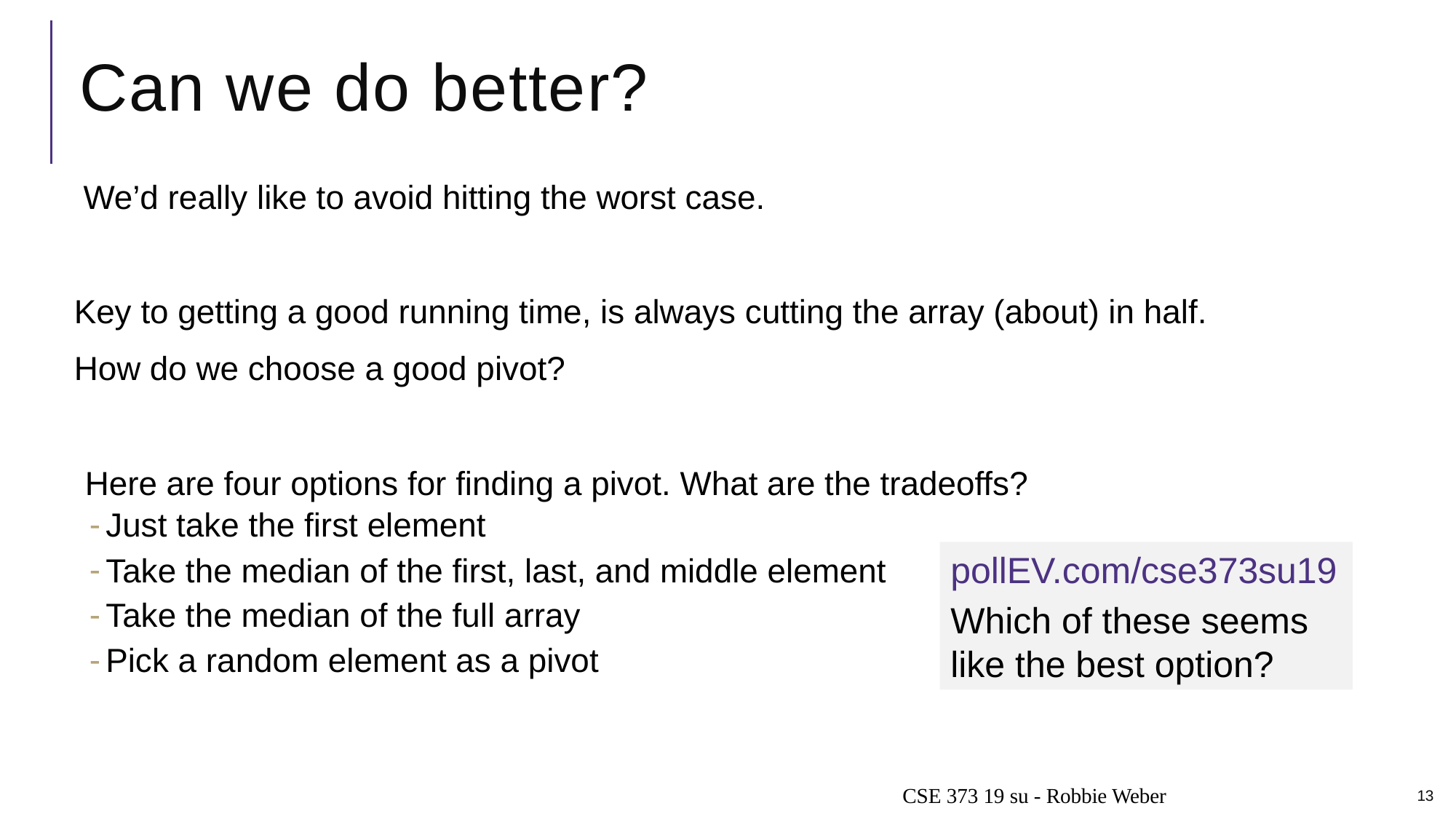

# Can we do better?
 We’d really like to avoid hitting the worst case.

Key to getting a good running time, is always cutting the array (about) in half.
How do we choose a good pivot?

Here are four options for finding a pivot. What are the tradeoffs?
Just take the first element
Take the median of the first, last, and middle element
Take the median of the full array
Pick a random element as a pivot

pollEV.com/cse373su19
Which of these seems like the best option?
CSE 373 19 su - Robbie Weber
13